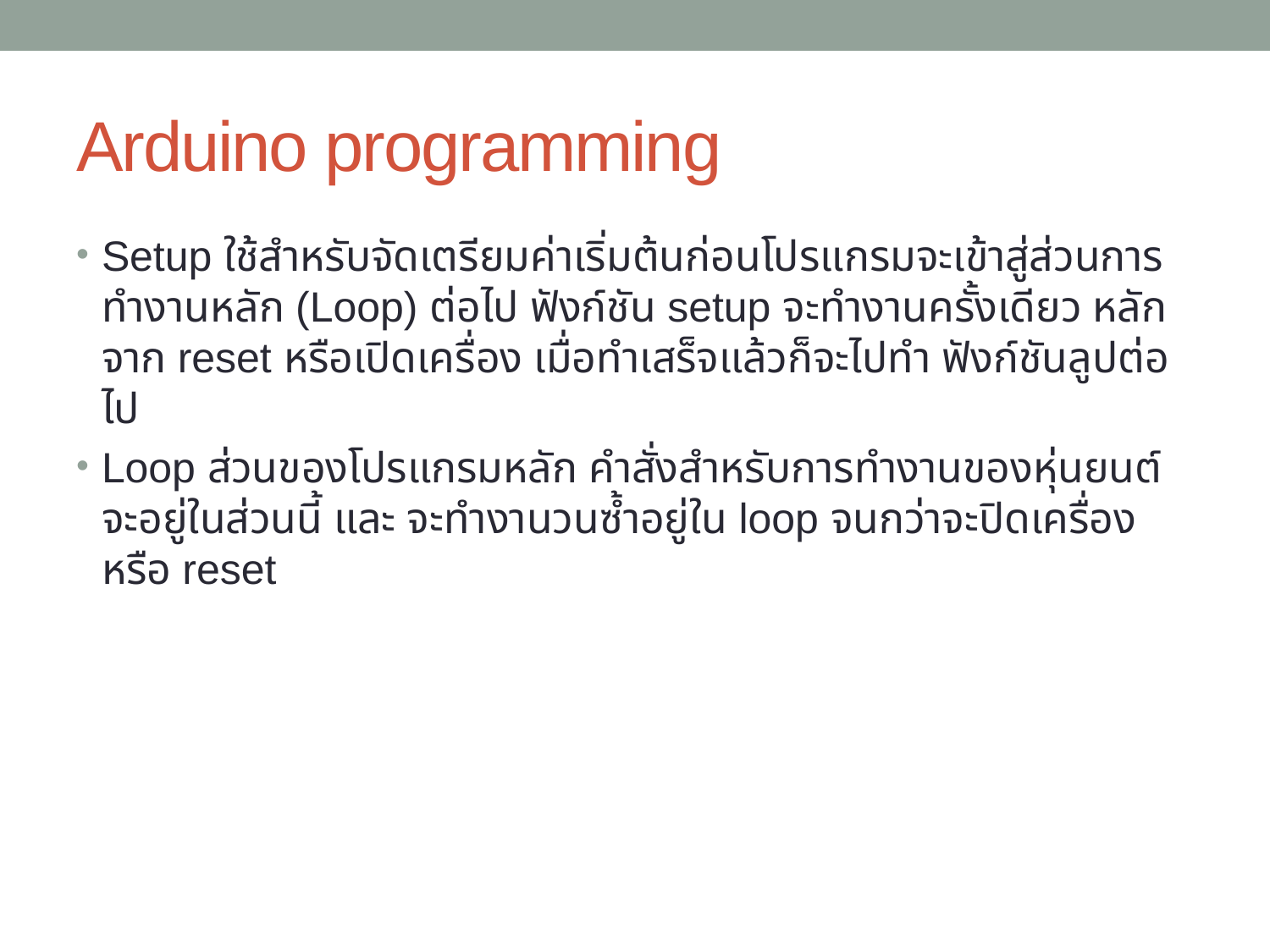

# Arduino programming
Setup ใช้สำหรับจัดเตรียมค่าเริ่มต้นก่อนโปรแกรมจะเข้าสู่ส่วนการทำงานหลัก (Loop) ต่อไป ฟังก์ชัน setup จะทำงานครั้งเดียว หลักจาก reset หรือเปิดเครื่อง เมื่อทำเสร็จแล้วก็จะไปทำ ฟังก์ชันลูปต่อไป
Loop ส่วนของโปรแกรมหลัก คำสั่งสำหรับการทำงานของหุ่นยนต์จะอยู่ในส่วนนี้ และ จะทำงานวนซ้ำอยู่ใน loop จนกว่าจะปิดเครื่องหรือ reset